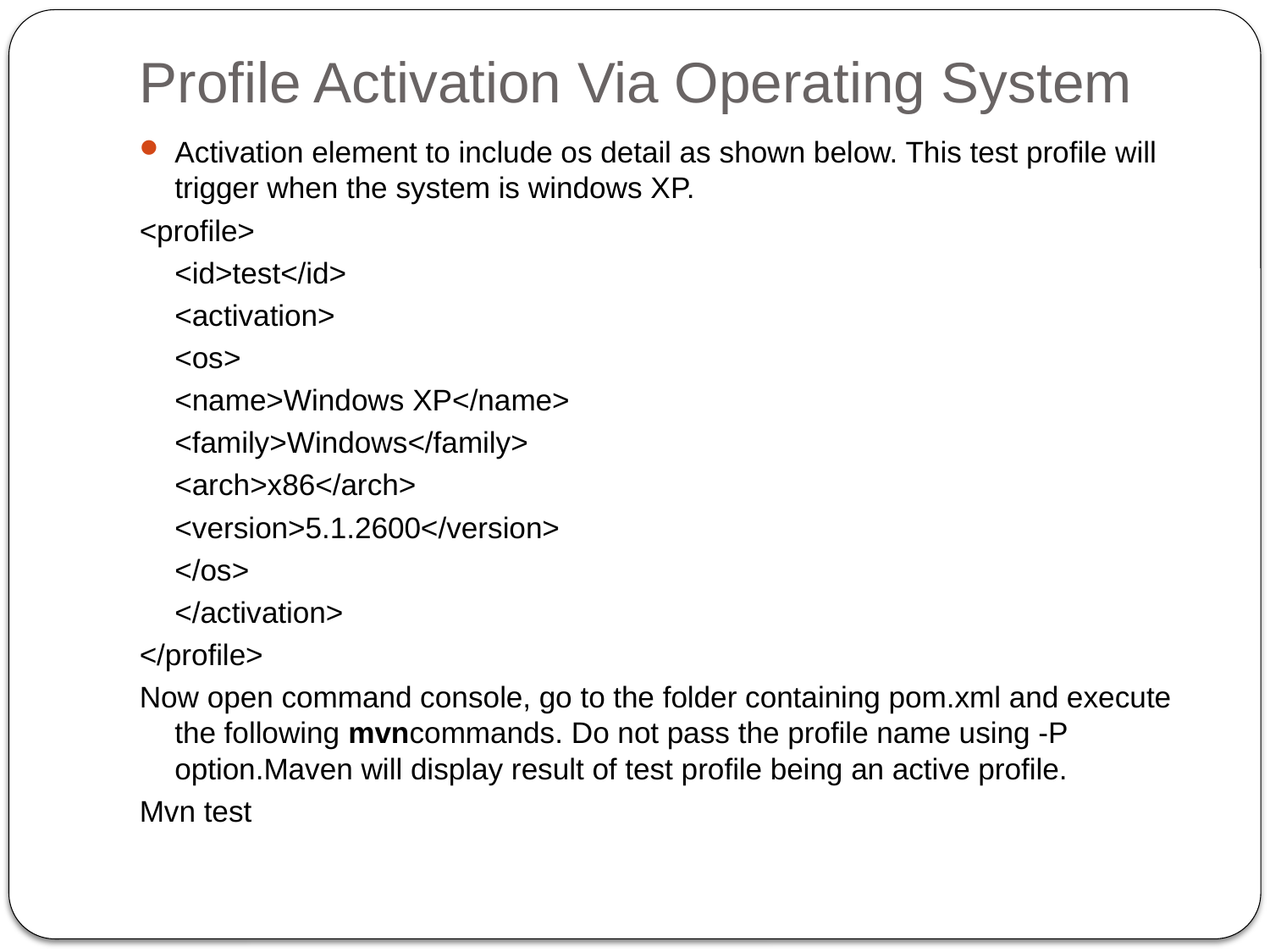

# Profile Activation Via Operating System
Activation element to include os detail as shown below. This test profile will trigger when the system is windows XP.
<profile>
	<id>test</id>
	<activation>
		<os>
			<name>Windows XP</name>
			<family>Windows</family>
			<arch>x86</arch>
			<version>5.1.2600</version>
		</os>
	</activation>
</profile>
Now open command console, go to the folder containing pom.xml and execute the following mvncommands. Do not pass the profile name using -P option.Maven will display result of test profile being an active profile.
Mvn test